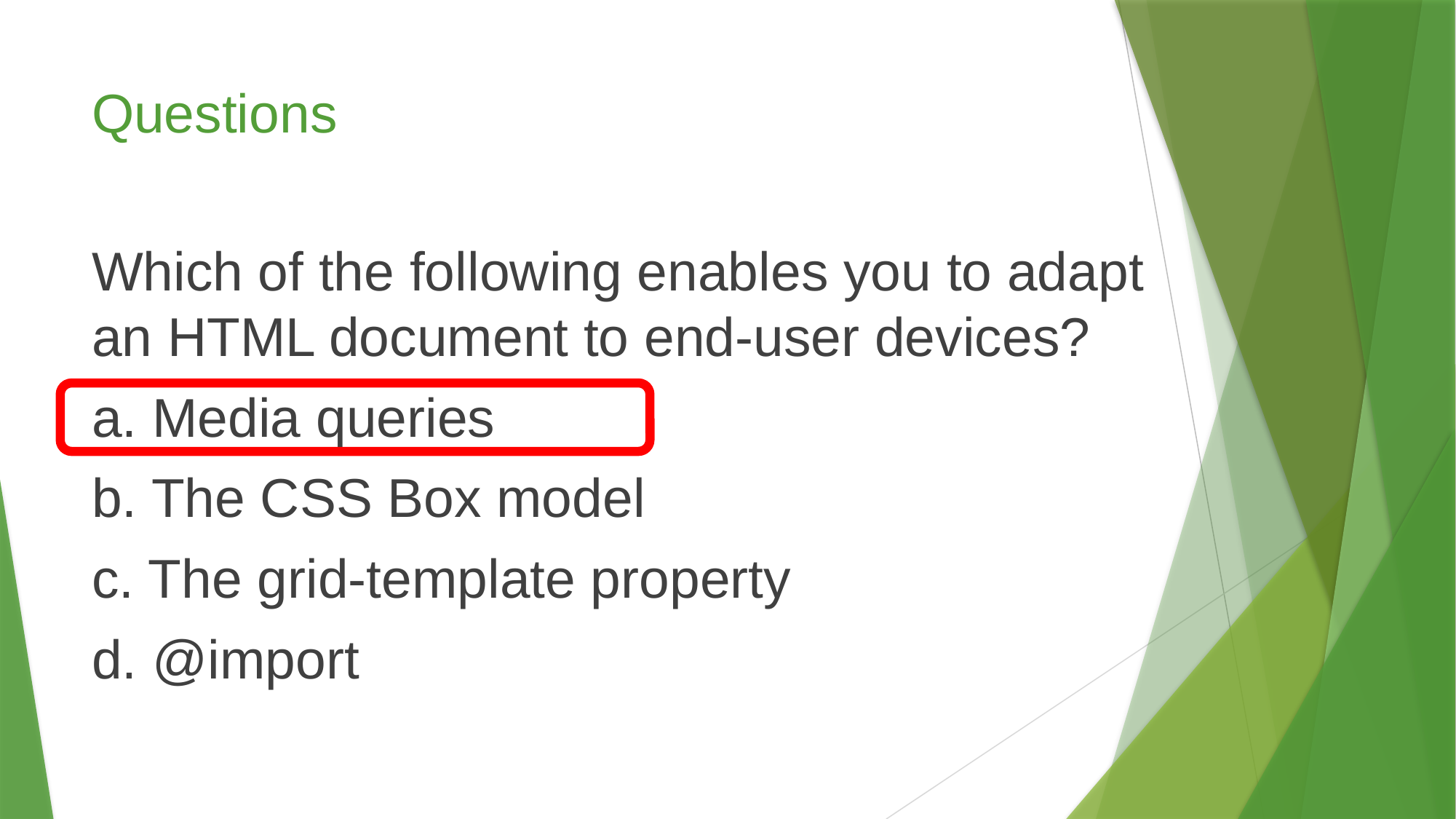

# Questions
Which of the following enables you to adapt an HTML document to end-user devices?
a. Media queries
b. The CSS Box model
c. The grid-template property
d. @import